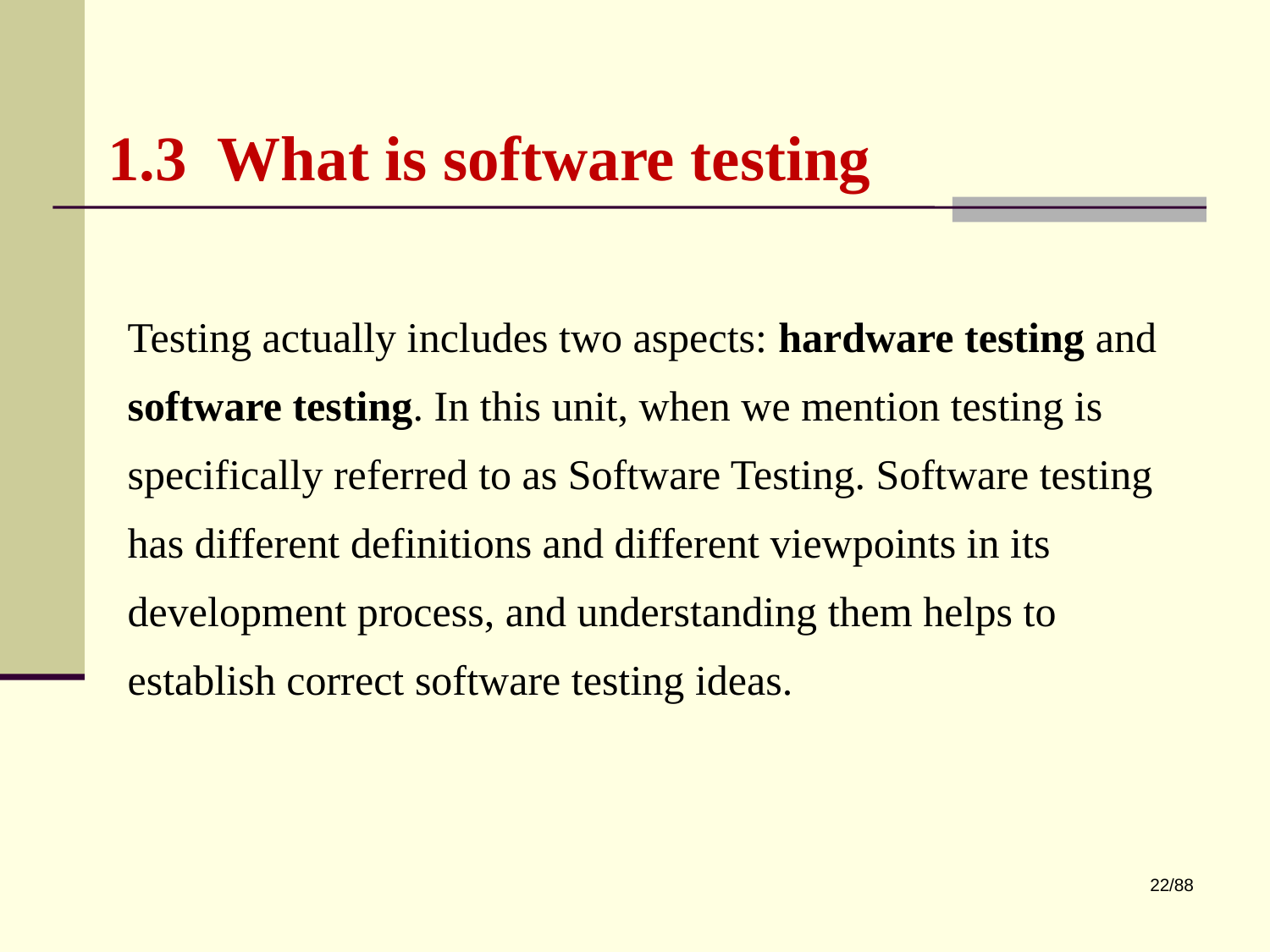

# 1.3  What is software testing
Testing actually includes two aspects: hardware testing and software testing. In this unit, when we mention testing is specifically referred to as Software Testing. Software testing has different definitions and different viewpoints in its development process, and understanding them helps to establish correct software testing ideas.
22/88